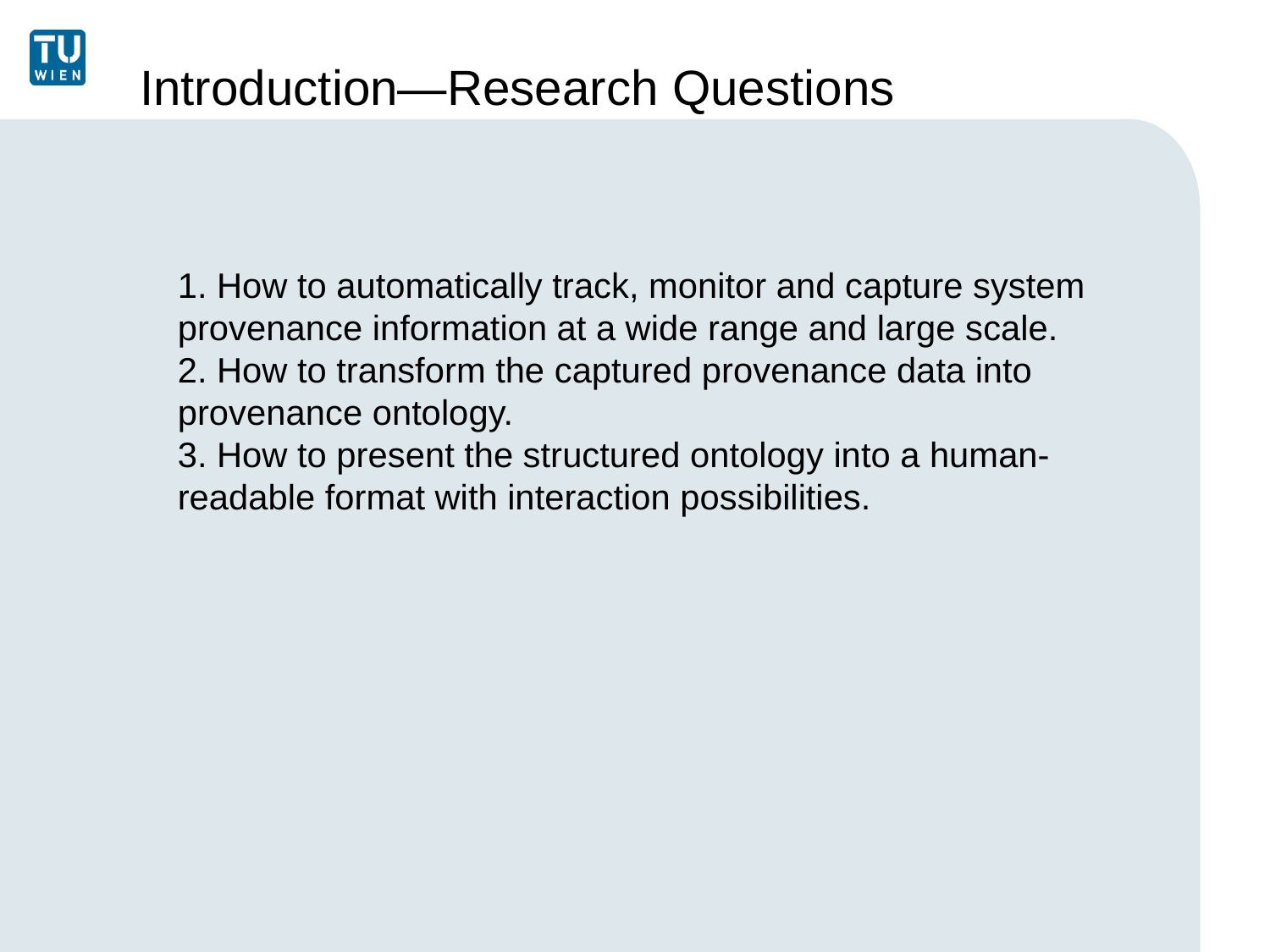

Introduction—Research Questions
1. How to automatically track, monitor and capture system provenance information at a wide range and large scale.
2. How to transform the captured provenance data into provenance ontology.
3. How to present the structured ontology into a human-readable format with interaction possibilities.